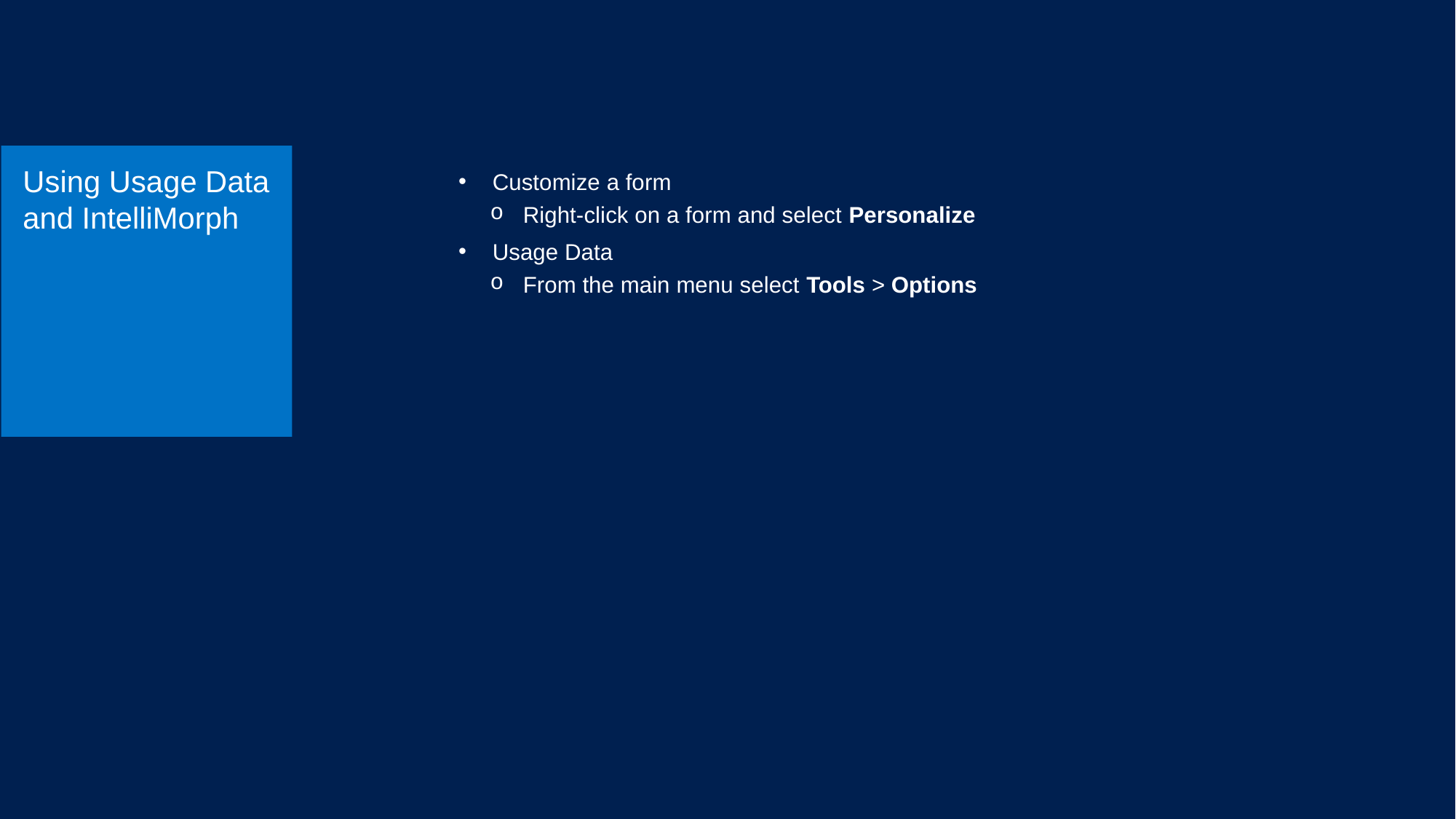

# Using Usage Data and IntelliMorph
Customize a form
Right-click on a form and select Personalize
Usage Data
From the main menu select Tools > Options